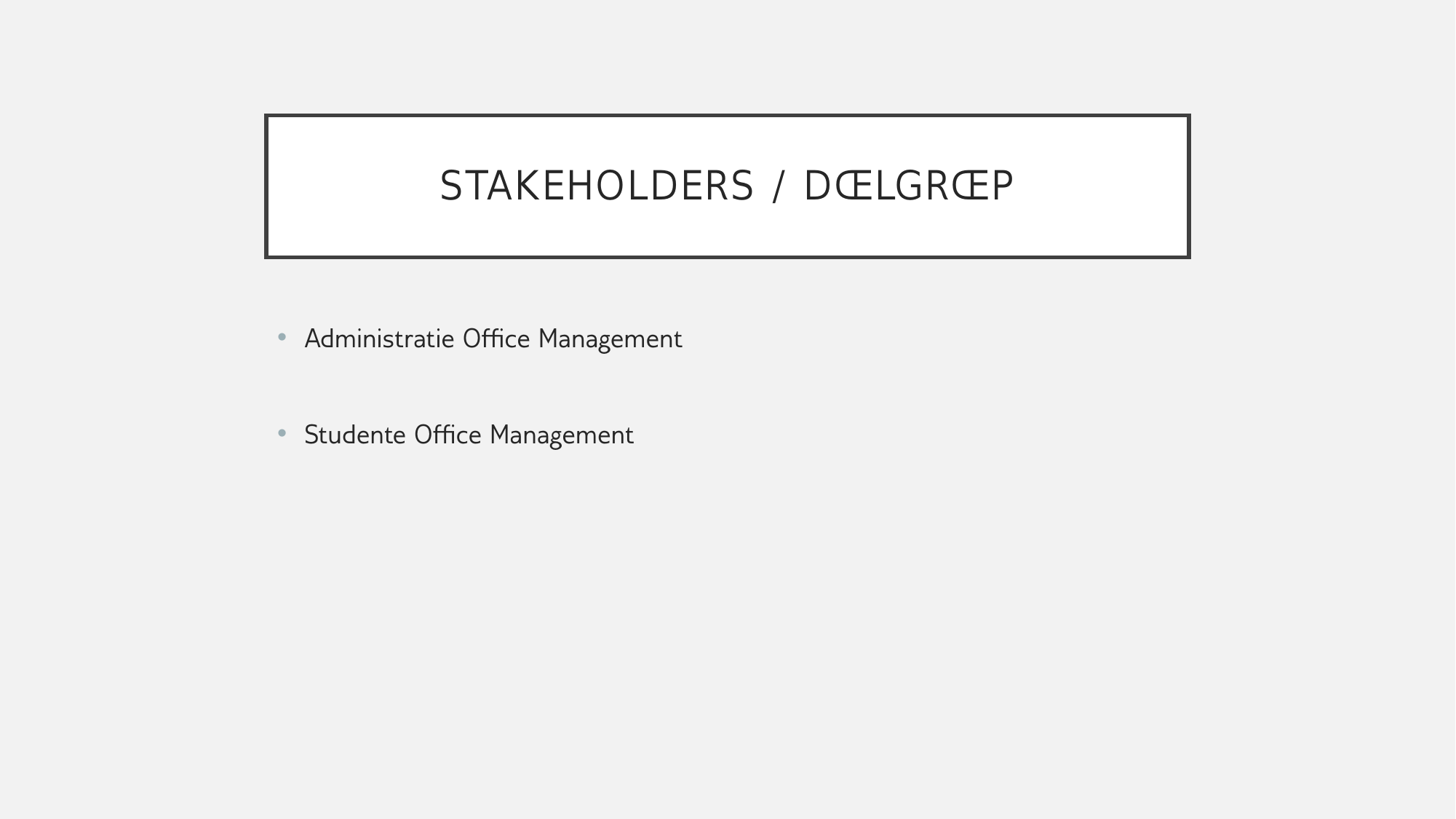

# Stakeholders / Doelgroep
Administratie Office Management

Studente Office Management